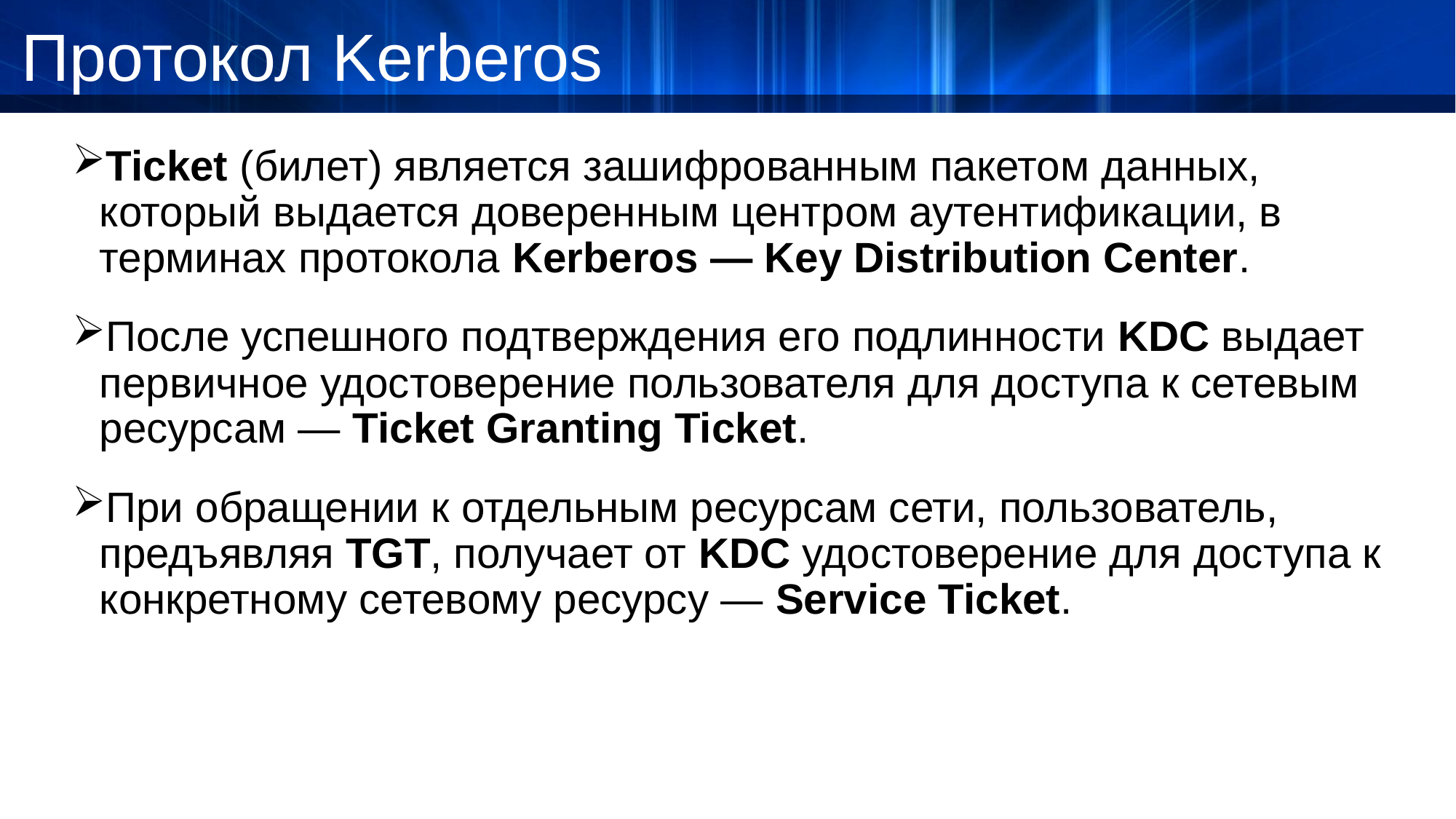

# Протокол Kerberos
Ticket (билет) является зашифрованным пакетом данных, который выдается доверенным центром аутентификации, в терминах протокола Kerberos — Key Distribution Center.
После успешного подтверждения его подлинности KDC выдает первичное удостоверение пользователя для доступа к сетевым ресурсам — Ticket Granting Ticket.
При обращении к отдельным ресурсам сети, пользователь, предъявляя TGT, получает от KDC удостоверение для доступа к конкретному сетевому ресурсу — Service Ticket.